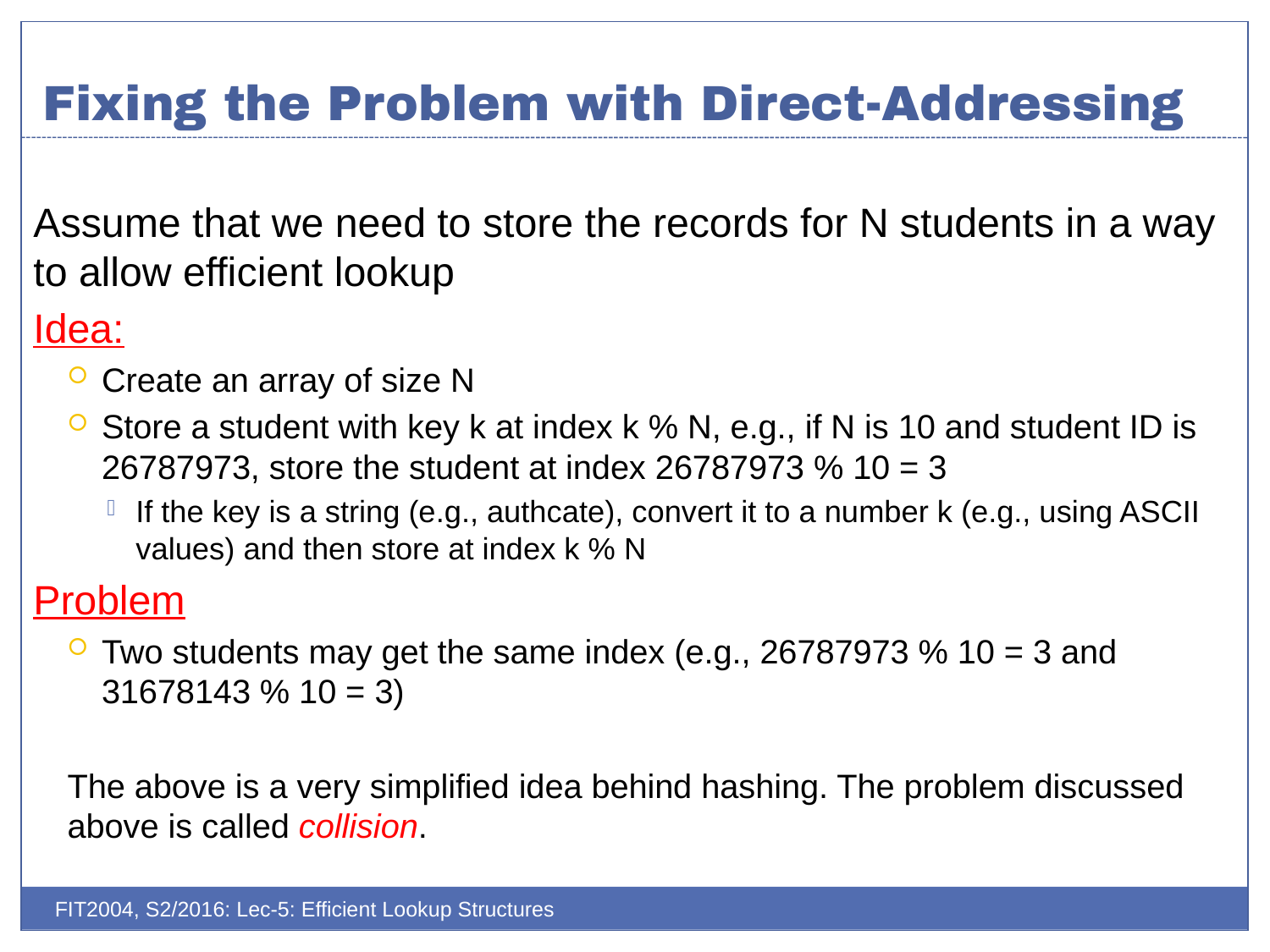

# Fixing the Problem with Direct-Addressing
Assume that we need to store the records for N students in a way to allow efficient lookup
Idea:
Create an array of size N
Store a student with key k at index k % N, e.g., if N is 10 and student ID is 26787973, store the student at index 26787973 % 10 = 3
If the key is a string (e.g., authcate), convert it to a number k (e.g., using ASCII values) and then store at index k % N
Problem
Two students may get the same index (e.g., 26787973 % 10 = 3 and 31678143 % 10 = 3)

The above is a very simplified idea behind hashing. The problem discussed above is called collision.
FIT2004, S2/2016: Lec-5: Efficient Lookup Structures